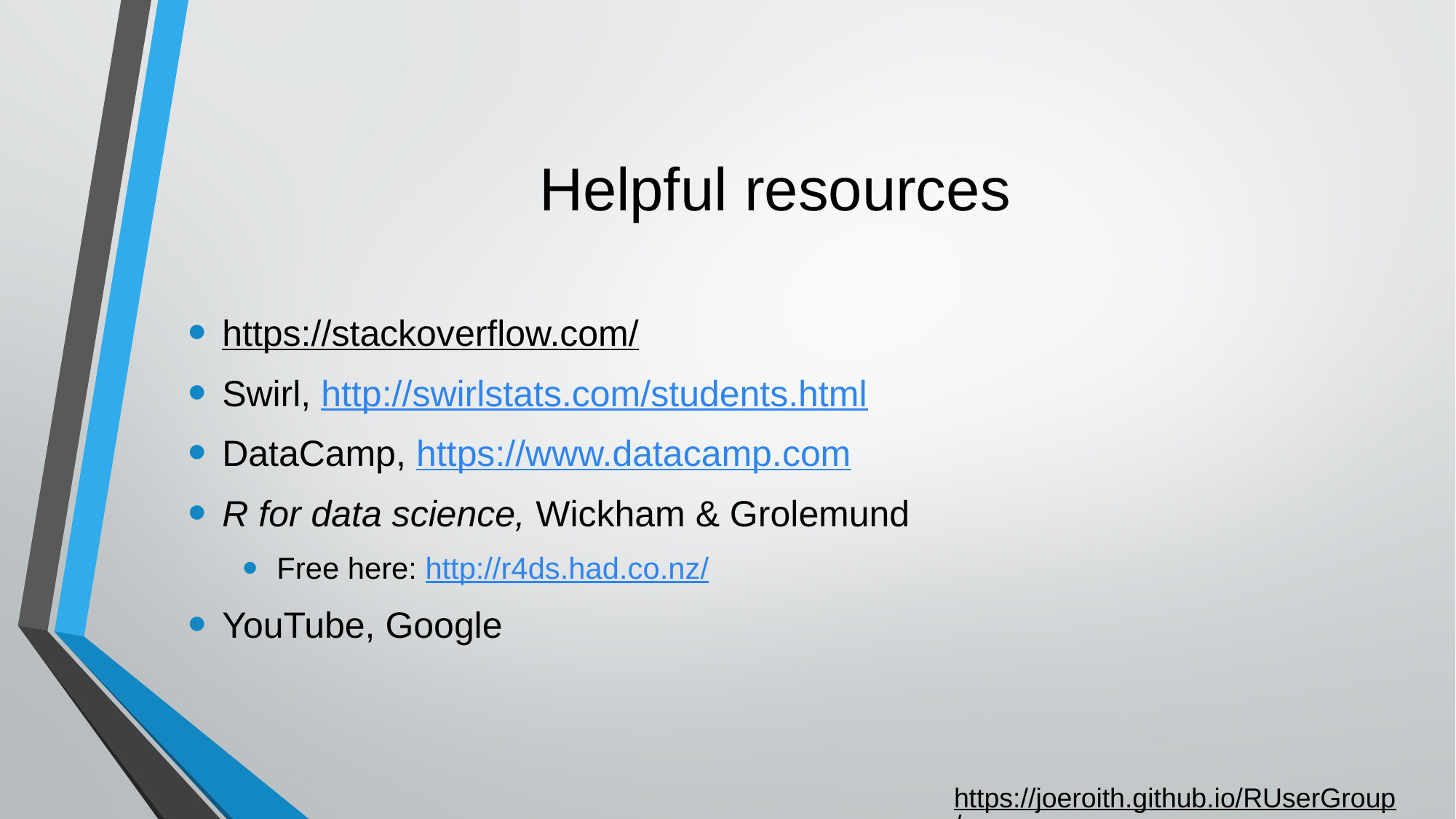

# Helpful resources
https://stackoverflow.com/
Swirl, http://swirlstats.com/students.html
DataCamp, https://www.datacamp.com
R for data science, Wickham & Grolemund
Free here: http://r4ds.had.co.nz/
YouTube, Google
https://joeroith.github.io/RUserGroup/